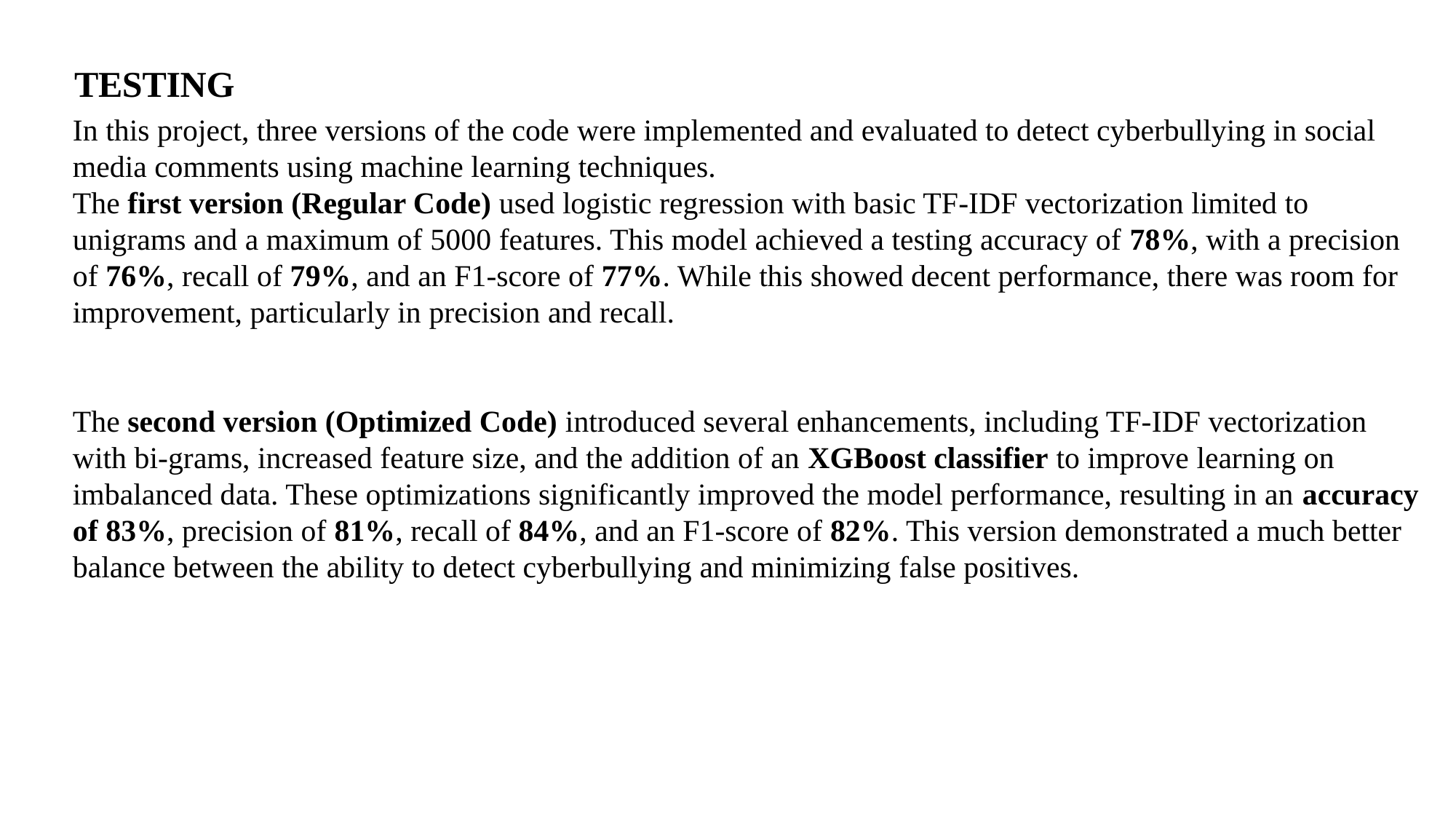

# TESTING
In this project, three versions of the code were implemented and evaluated to detect cyberbullying in social media comments using machine learning techniques.
The first version (Regular Code) used logistic regression with basic TF-IDF vectorization limited to unigrams and a maximum of 5000 features. This model achieved a testing accuracy of 78%, with a precision of 76%, recall of 79%, and an F1-score of 77%. While this showed decent performance, there was room for improvement, particularly in precision and recall.

The second version (Optimized Code) introduced several enhancements, including TF-IDF vectorization with bi-grams, increased feature size, and the addition of an XGBoost classifier to improve learning on imbalanced data. These optimizations significantly improved the model performance, resulting in an accuracy of 83%, precision of 81%, recall of 84%, and an F1-score of 82%. This version demonstrated a much better balance between the ability to detect cyberbullying and minimizing false positives.